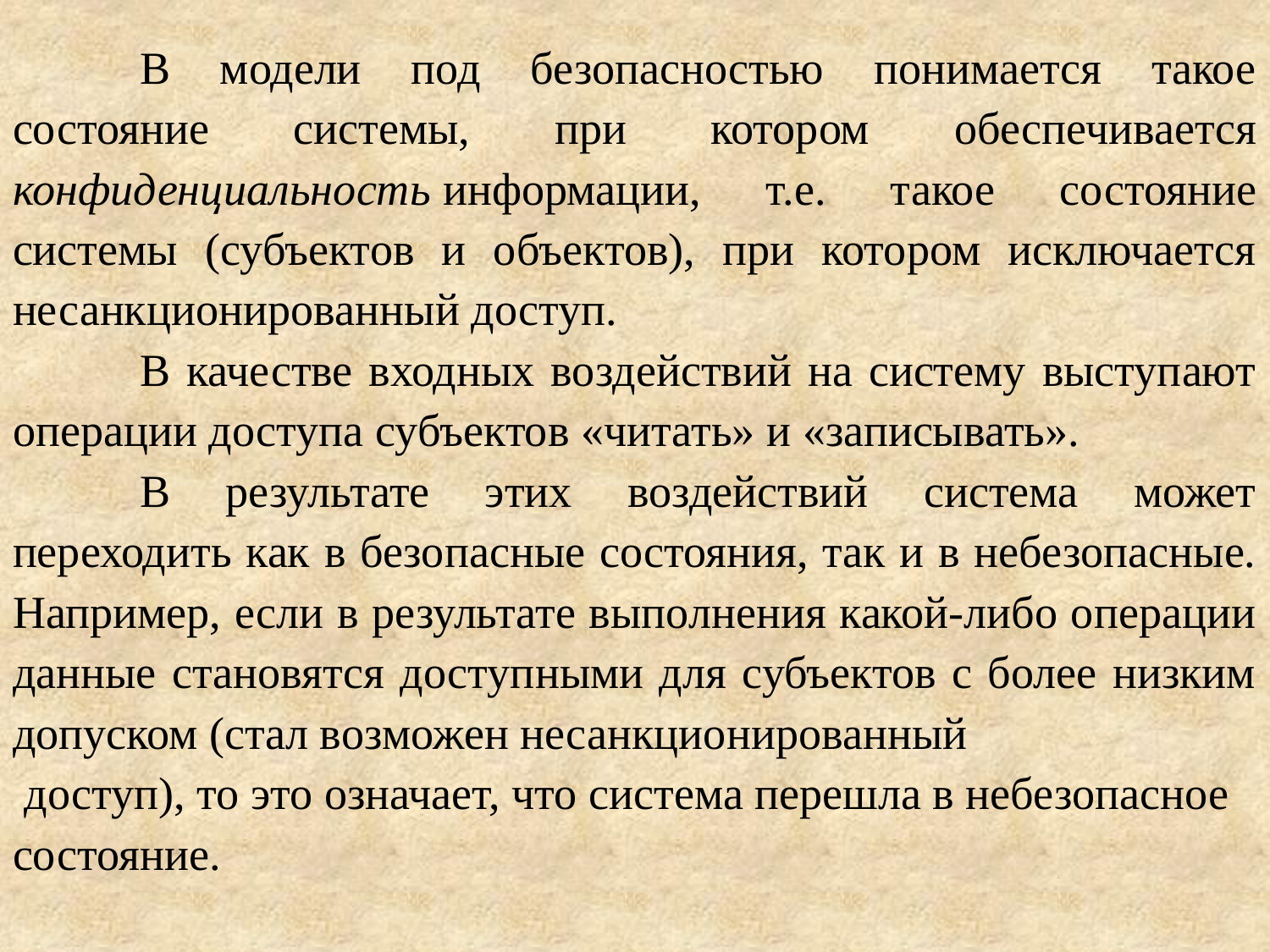

В модели под безопасностью понимается такое состояние системы, при котором обеспечивается конфиденциальность информации, т.е. такое состояние системы (субъектов и объектов), при котором исключается несанкционированный доступ.
	В качестве входных воздействий на систему выступают операции доступа субъектов «читать» и «записывать».
	В результате этих воздействий система может переходить как в безопасные состояния, так и в небезопасные. Например, если в результате выполнения какой-либо операции данные становятся доступными для субъектов с более низким допуском (стал возможен несанкционированный
 доступ), то это означает, что система перешла в небезопасное состояние.